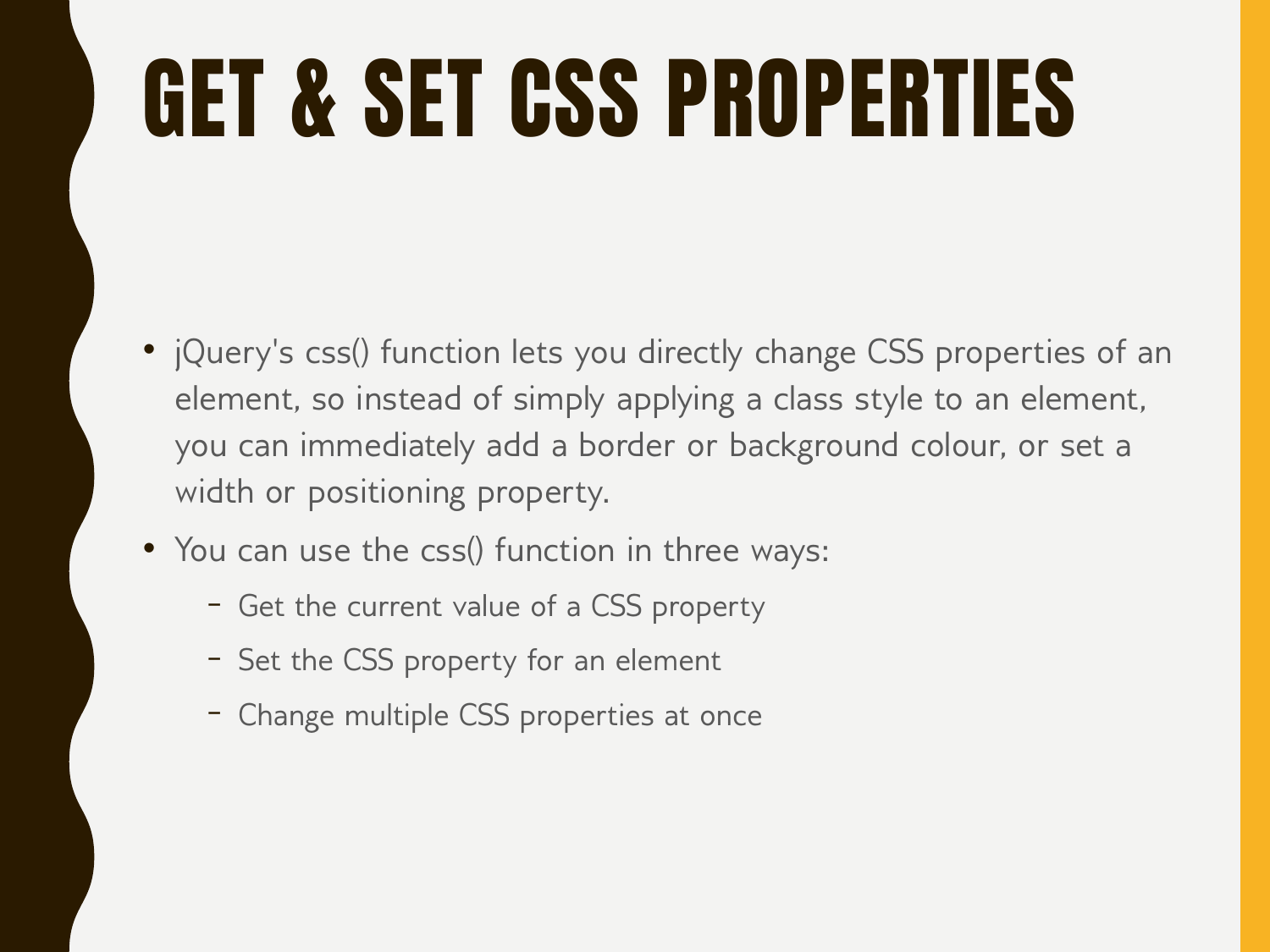

# get & set css properties
jQuery's css() function lets you directly change CSS properties of an element, so instead of simply applying a class style to an element, you can immediately add a border or background colour, or set a width or positioning property.
You can use the css() function in three ways:
Get the current value of a CSS property
Set the CSS property for an element
Change multiple CSS properties at once